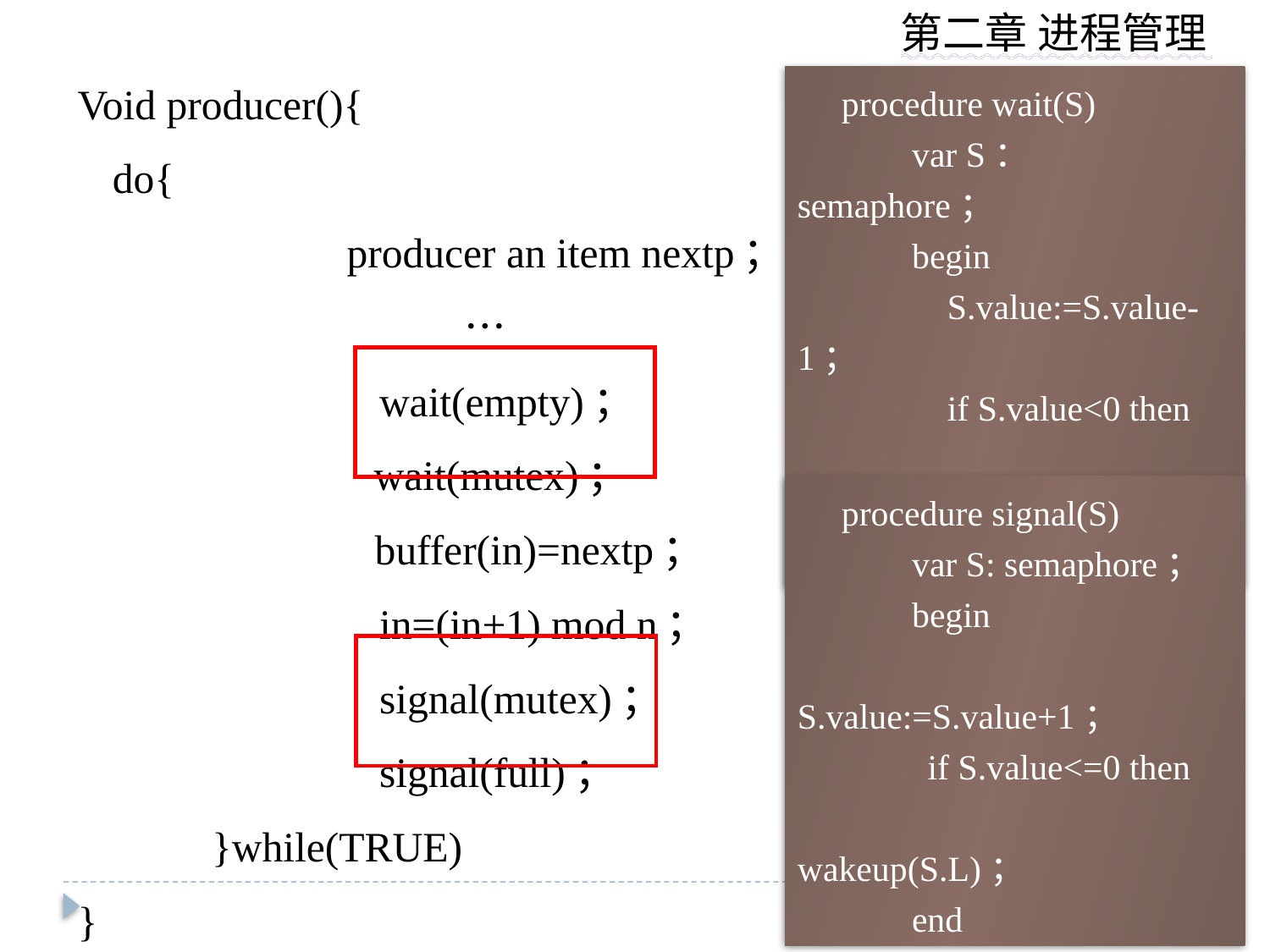

Void producer(){
	do{
　　　　　　 producer an item nextp；
　　　　　　　　　 …
　　　　　　　wait(empty)；
                            wait(mutex)；
　　　　　　    buffer(in)=nextp；
　　　　　　　in=(in+1) mod n；
　　　　　　　signal(mutex)；
　　　　　　　signal(full)；
　　　}while(TRUE)
}

　procedure wait(S)
　　　var S：semaphore；
　　　begin
　　　　S.value:=S.value-1；
　　　　if S.value<0 then    		block(S.L)；
　　　end

　procedure signal(S)
　　　var S: semaphore；
　　　begin　　　　　  	 	  S.value:=S.value+1；
　　　  if S.value<=0 then 	              wakeup(S.L)；
　　　end

5